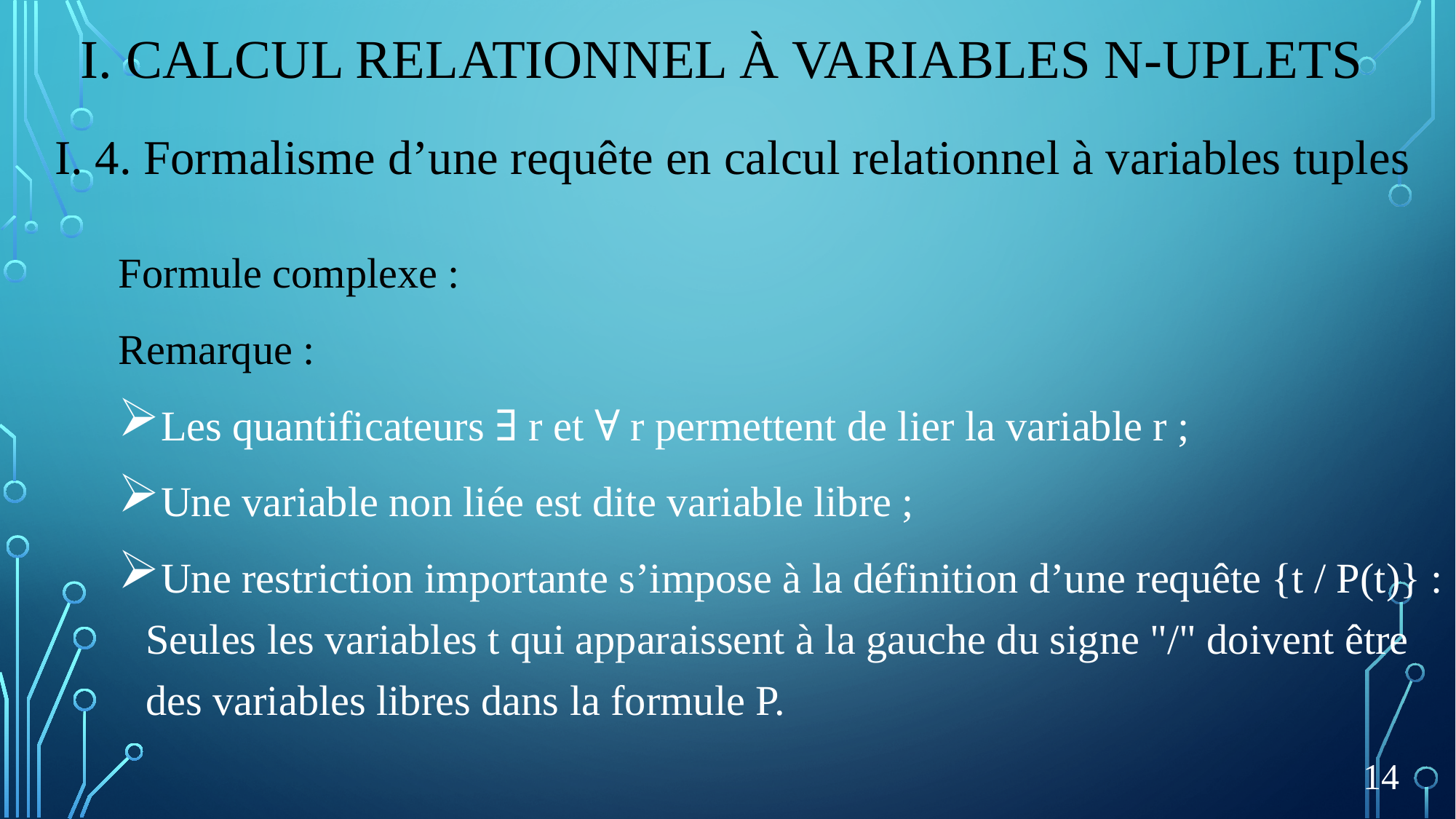

# I. Calcul relationnel à variables n-uplets
I. 4. Formalisme d’une requête en calcul relationnel à variables tuples
Formule complexe :
Remarque :
Les quantificateurs ∃ r et ∀ r permettent de lier la variable r ;
Une variable non liée est dite variable libre ;
Une restriction importante s’impose à la définition d’une requête {t / P(t)} : Seules les variables t qui apparaissent à la gauche du signe "/" doivent être des variables libres dans la formule P.
14